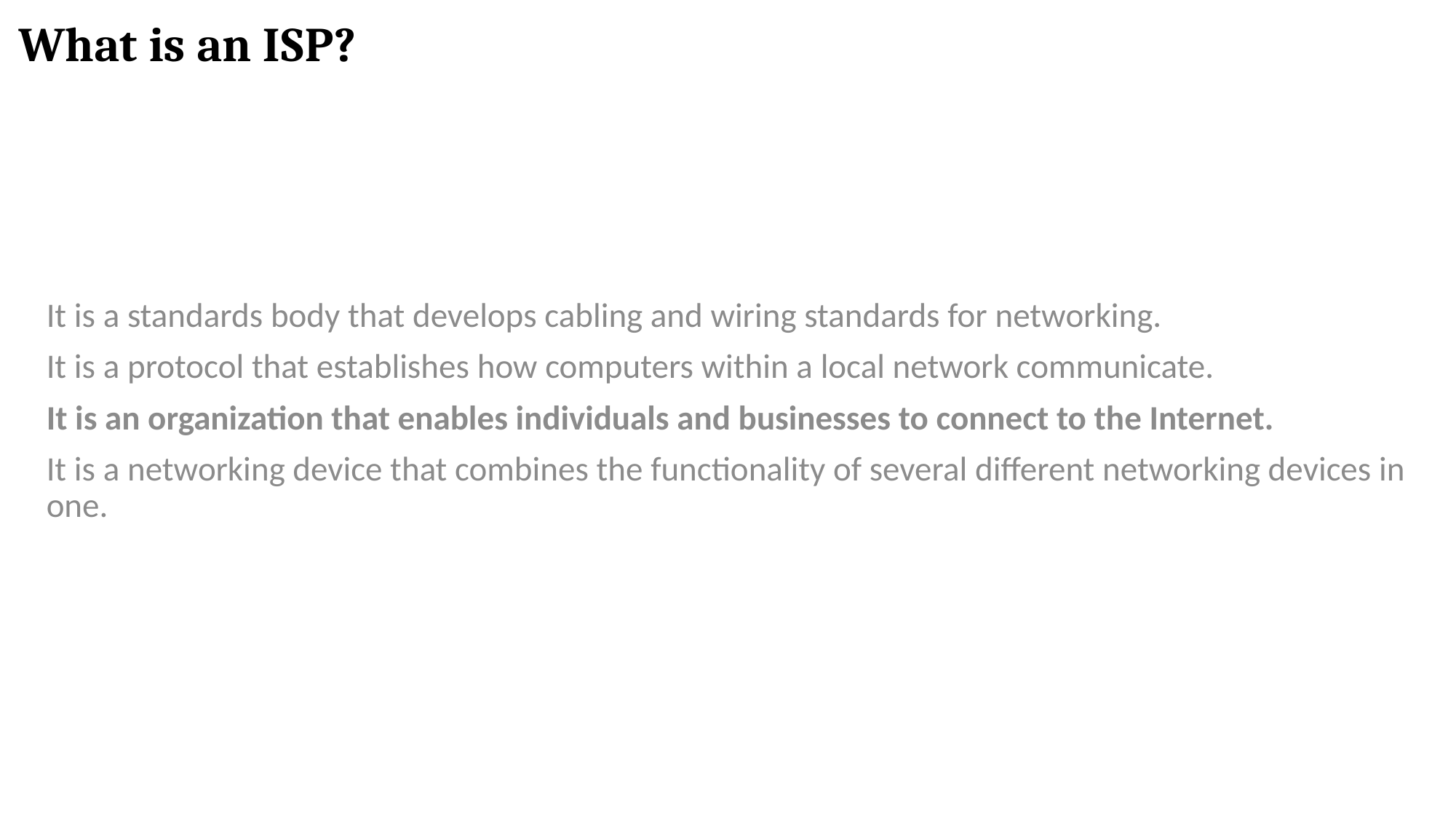

# What is an ISP?
It is a standards body that develops cabling and wiring standards for networking.
It is a protocol that establishes how computers within a local network communicate.
It is an organization that enables individuals and businesses to connect to the Internet.
It is a networking device that combines the functionality of several different networking devices in one.